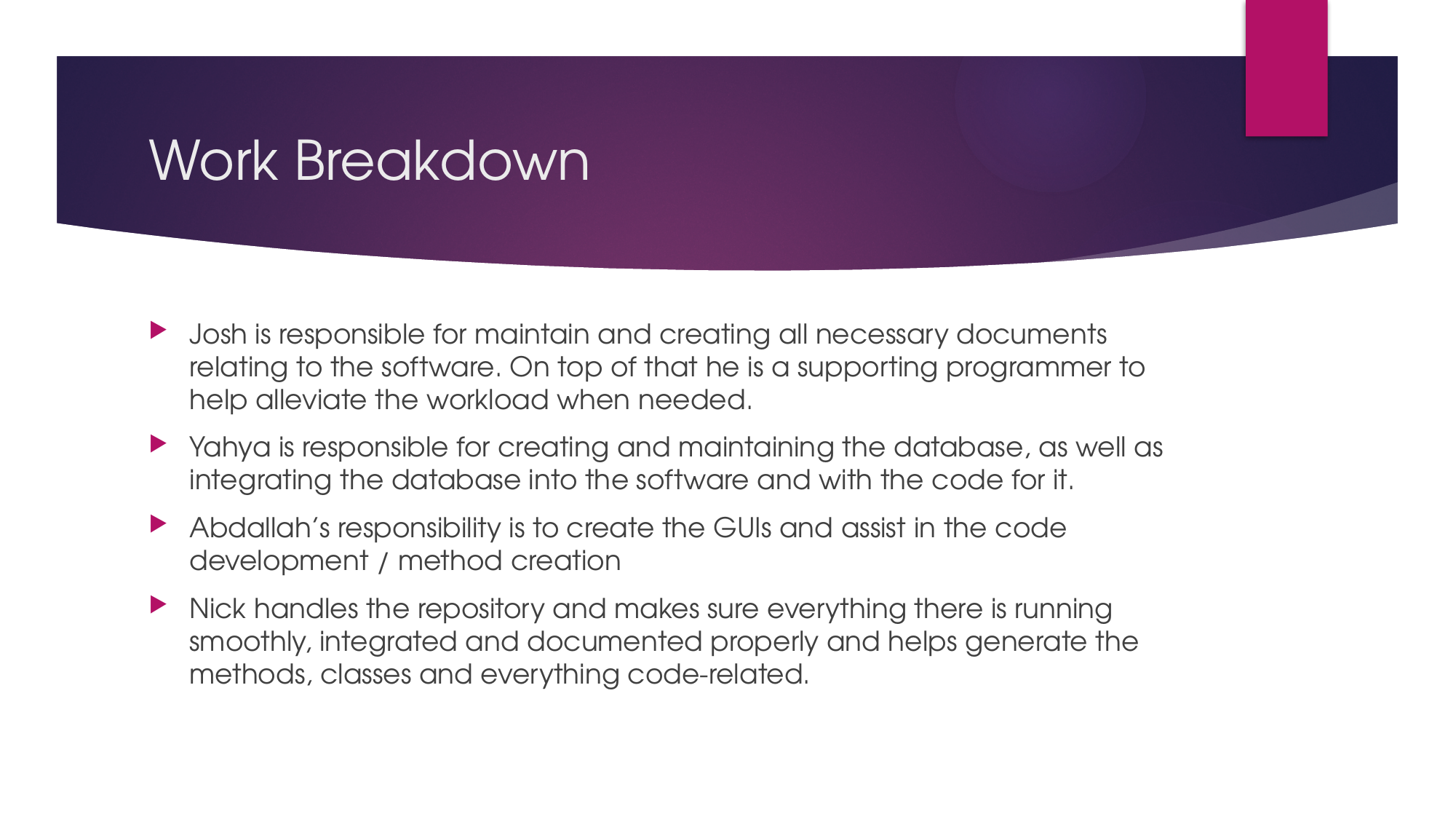

# Work Breakdown
Josh is responsible for maintain and creating all necessary documents relating to the software. On top of that he is a supporting programmer to help alleviate the workload when needed.
Yahya is responsible for creating and maintaining the database, as well as integrating the database into the software and with the code for it.
Abdallah’s responsibility is to create the GUIs and assist in the code development / method creation
Nick handles the repository and makes sure everything there is running smoothly, integrated and documented properly and helps generate the methods, classes and everything code-related.